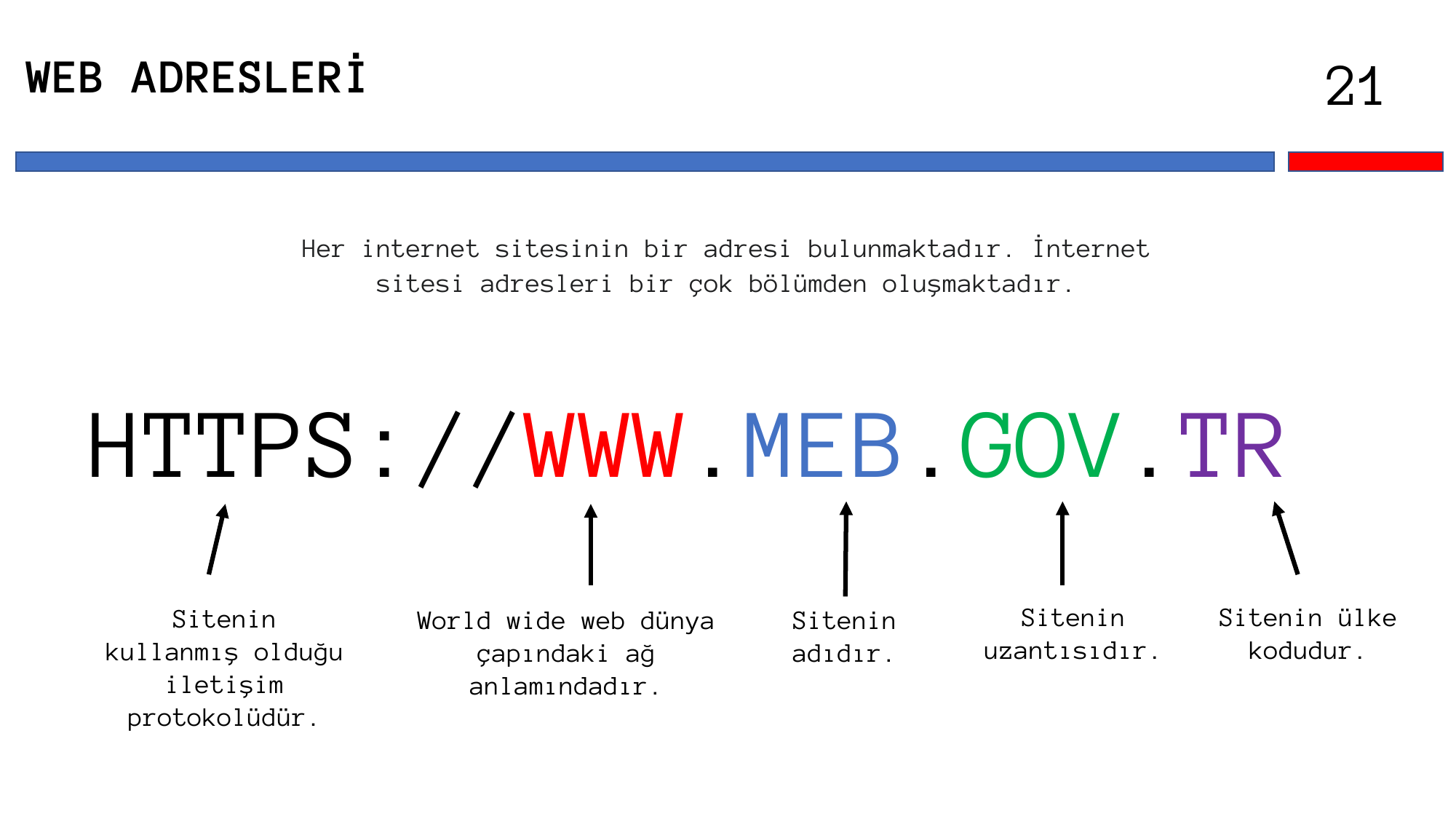

WEB ADRESLERİ
21

Her internet sitesinin bir adresi bulunmaktadır. İnternet sitesi adresleri bir çok bölümden oluşmaktadır.
HTTPS://WWW.MEB.GOV.TR
Sitenin ülke kodudur.
Sitenin uzantısıdır.
Sitenin kullanmış olduğu iletişim protokolüdür.
Sitenin adıdır.
World wide web dünya çapındaki ağ anlamındadır.